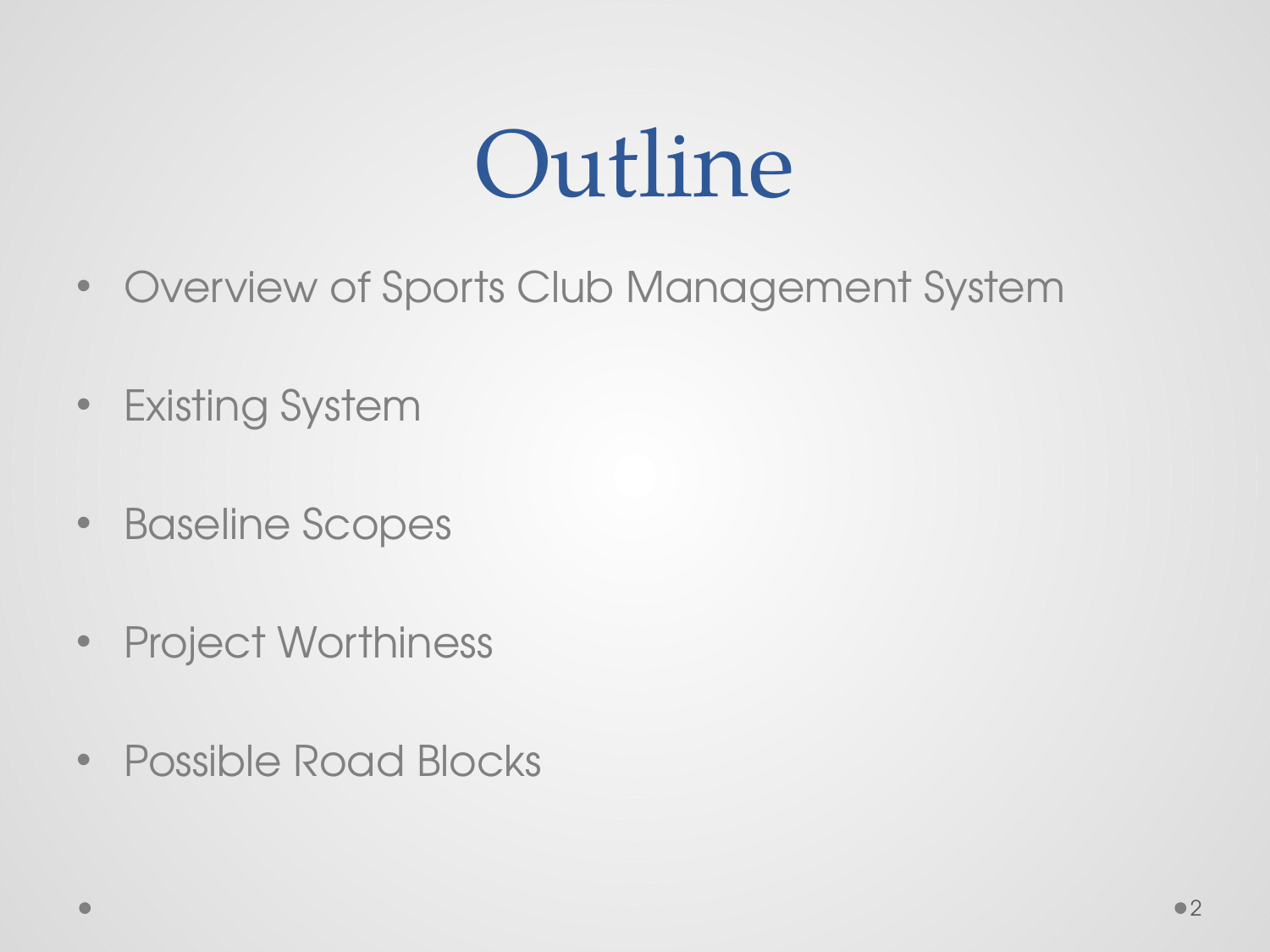

# Outline
Overview of Sports Club Management System

Existing System

Baseline Scopes

Project Worthiness

Possible Road Blocks

2